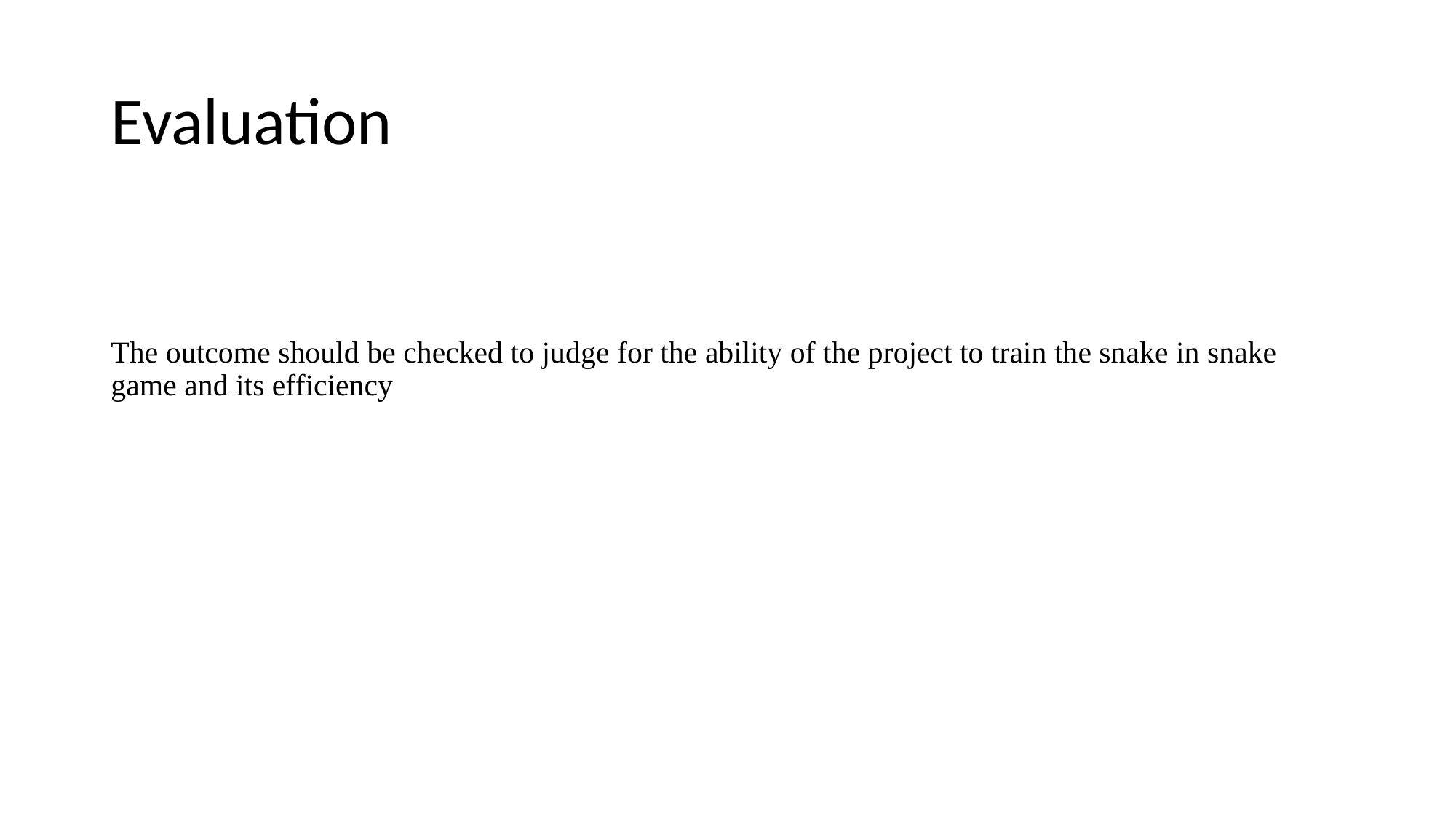

# Evaluation
The outcome should be checked to judge for the ability of the project to train the snake in snake game and its efficiency